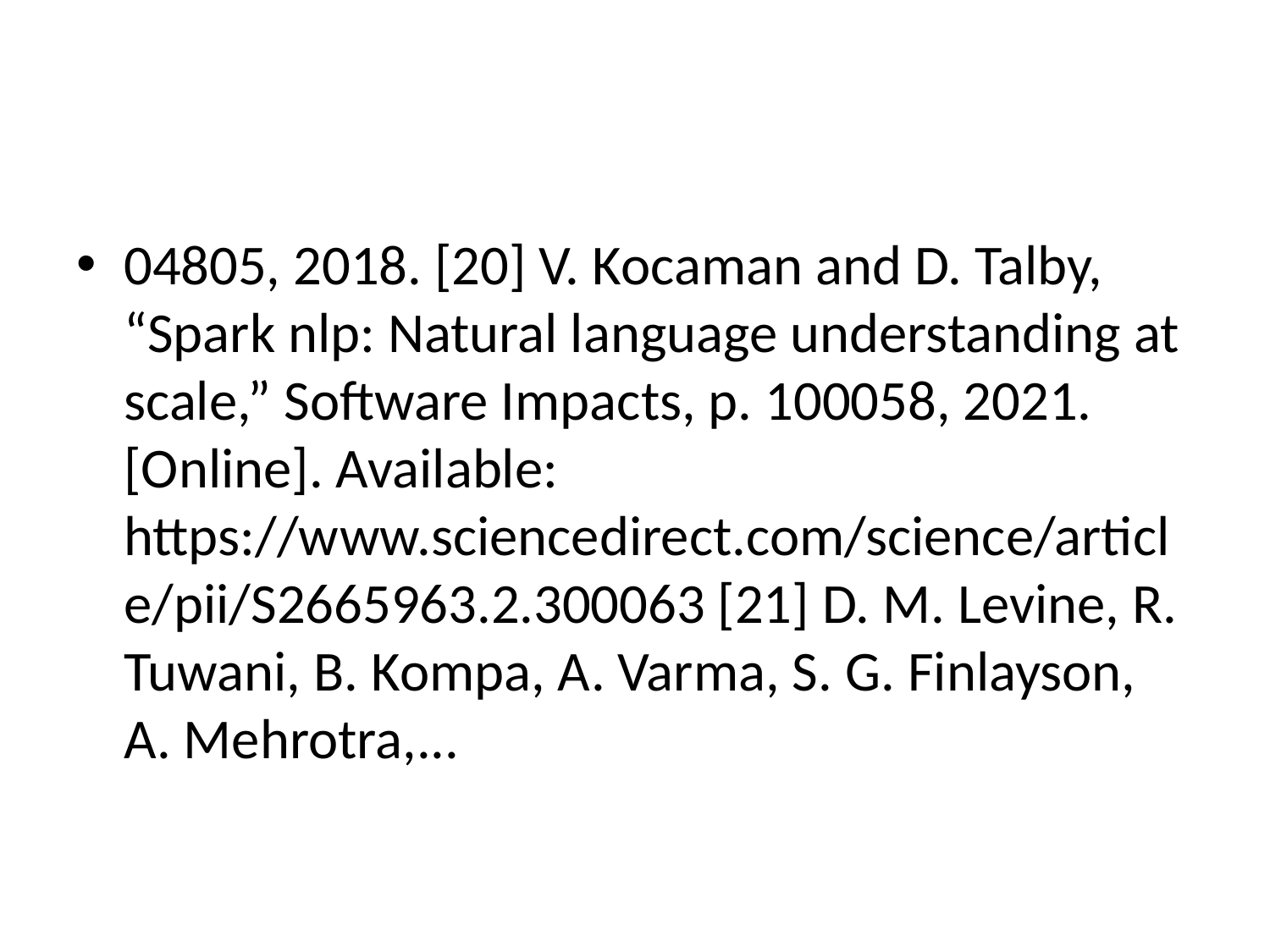

#
04805, 2018. [20] V. Kocaman and D. Talby, “Spark nlp: Natural language understanding at scale,” Software Impacts, p. 100058, 2021. [Online]. Available: https://www.sciencedirect.com/science/article/pii/S2665963.2.300063 [21] D. M. Levine, R. Tuwani, B. Kompa, A. Varma, S. G. Finlayson, A. Mehrotra,...